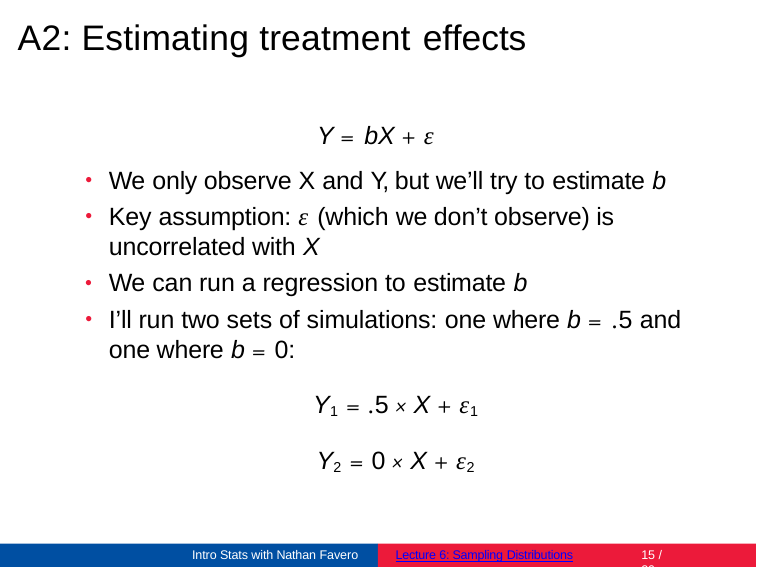

# A2: Estimating treatment effects
Y = bX + ε
We only observe X and Y, but we’ll try to estimate b
Key assumption: ε (which we don’t observe) is  uncorrelated with X
We can run a regression to estimate b
I’ll run two sets of simulations: one where b = .5 and  one where b = 0:
Y1 = .5 × X + ε1
Y2 = 0 × X + ε2

Intro Stats with Nathan Favero
Lecture 6: Sampling Distributions
15 / 26